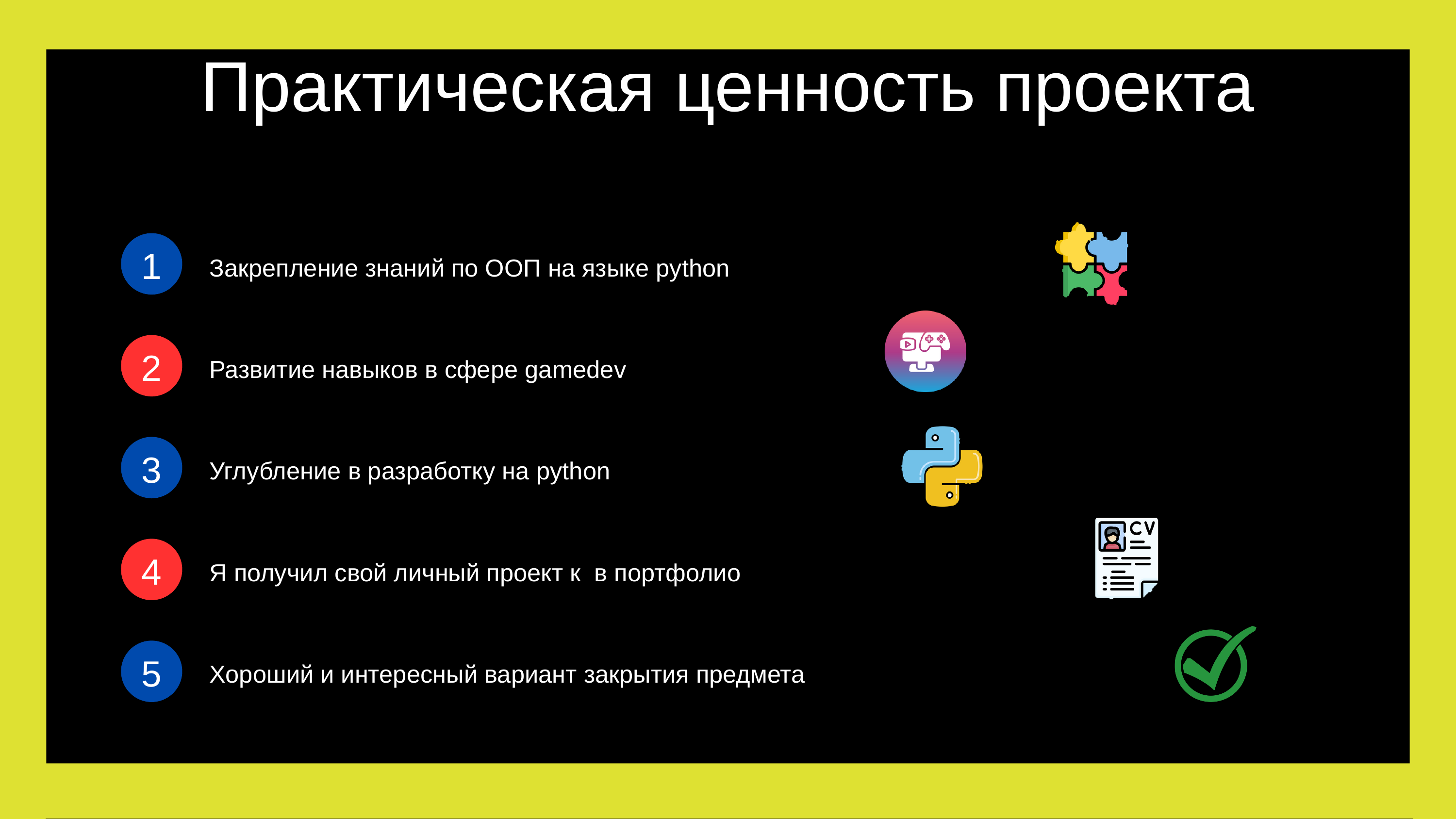

Практическая ценность проекта

1
Закрепление знаний по ООП на языке python

2
Развитие навыков в сфере gamedev

3
Углубление в разработку на python

4
Я получил свой личный проект к  в портфолио

5
Хороший и интересный вариант закрытия предмета